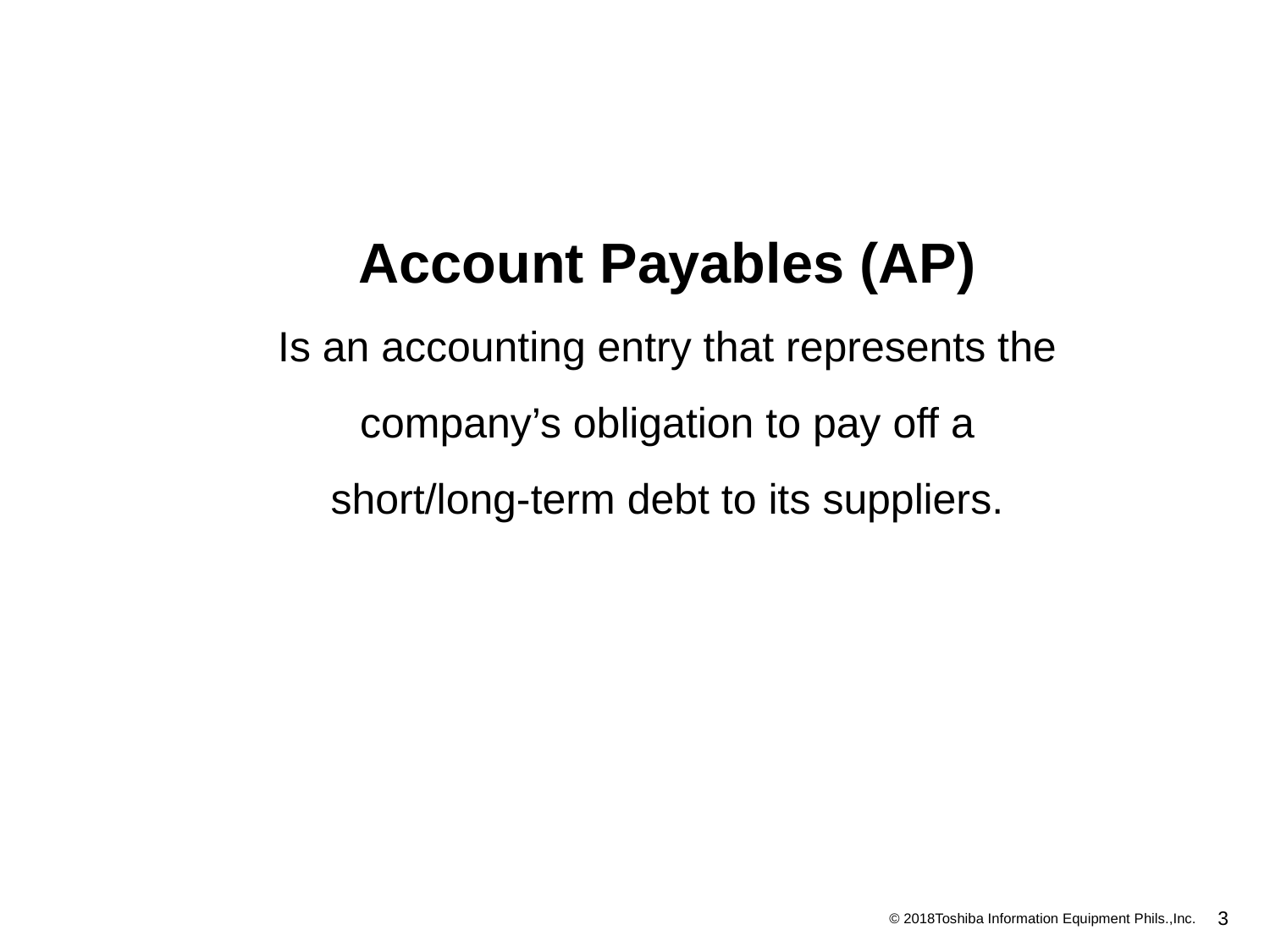

Account Payables (AP)
Is an accounting entry that represents the company’s obligation to pay off a short/long-term debt to its suppliers.